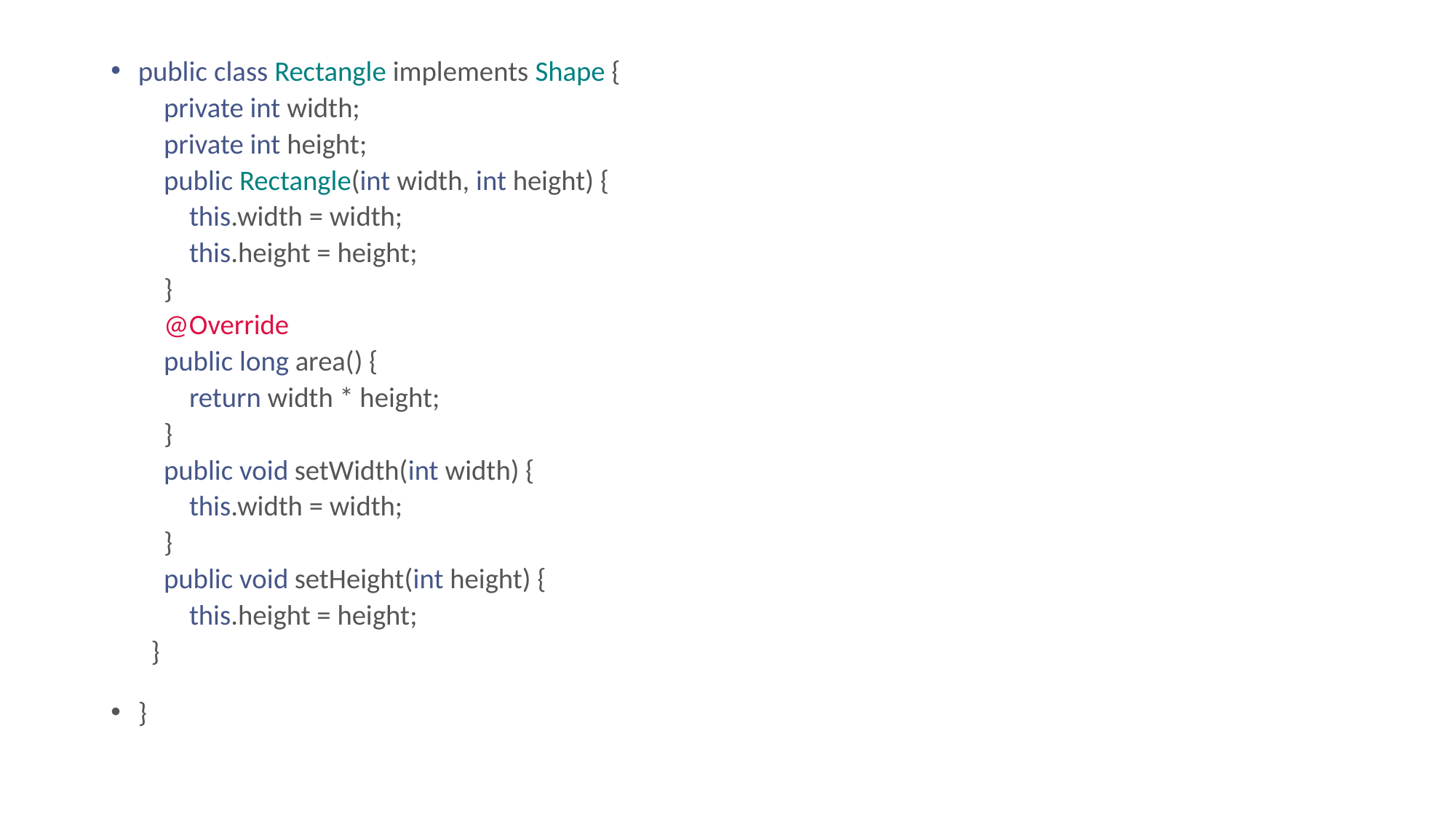

public class Rectangle implements Shape {
    private int width;
    private int height;
    public Rectangle(int width, int height) {
        this.width = width;
        this.height = height;
    }
    @Override
    public long area() {
        return width * height;
    }
    public void setWidth(int width) {
        this.width = width;
    }
    public void setHeight(int height) {
        this.height = height;
  }
}